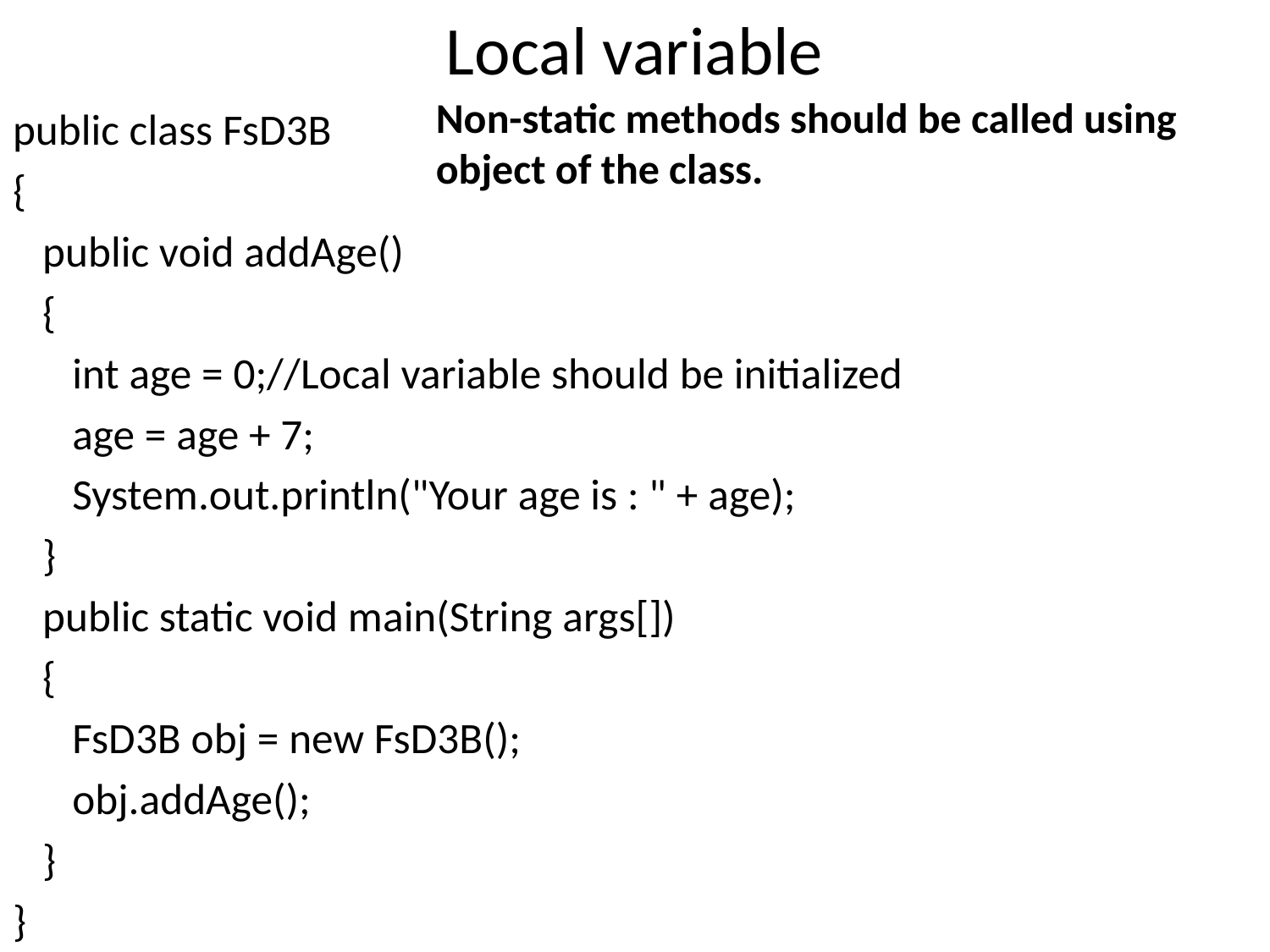

# Local variable
Non-static methods should be called using object of the class.
public class FsD3B
{
   public void addAge()
   {
      int age = 0;//Local variable should be initialized
      age = age + 7;
      System.out.println("Your age is : " + age);
   }
   public static void main(String args[])
   {
      FsD3B obj = new FsD3B();
      obj.addAge();
   }
}